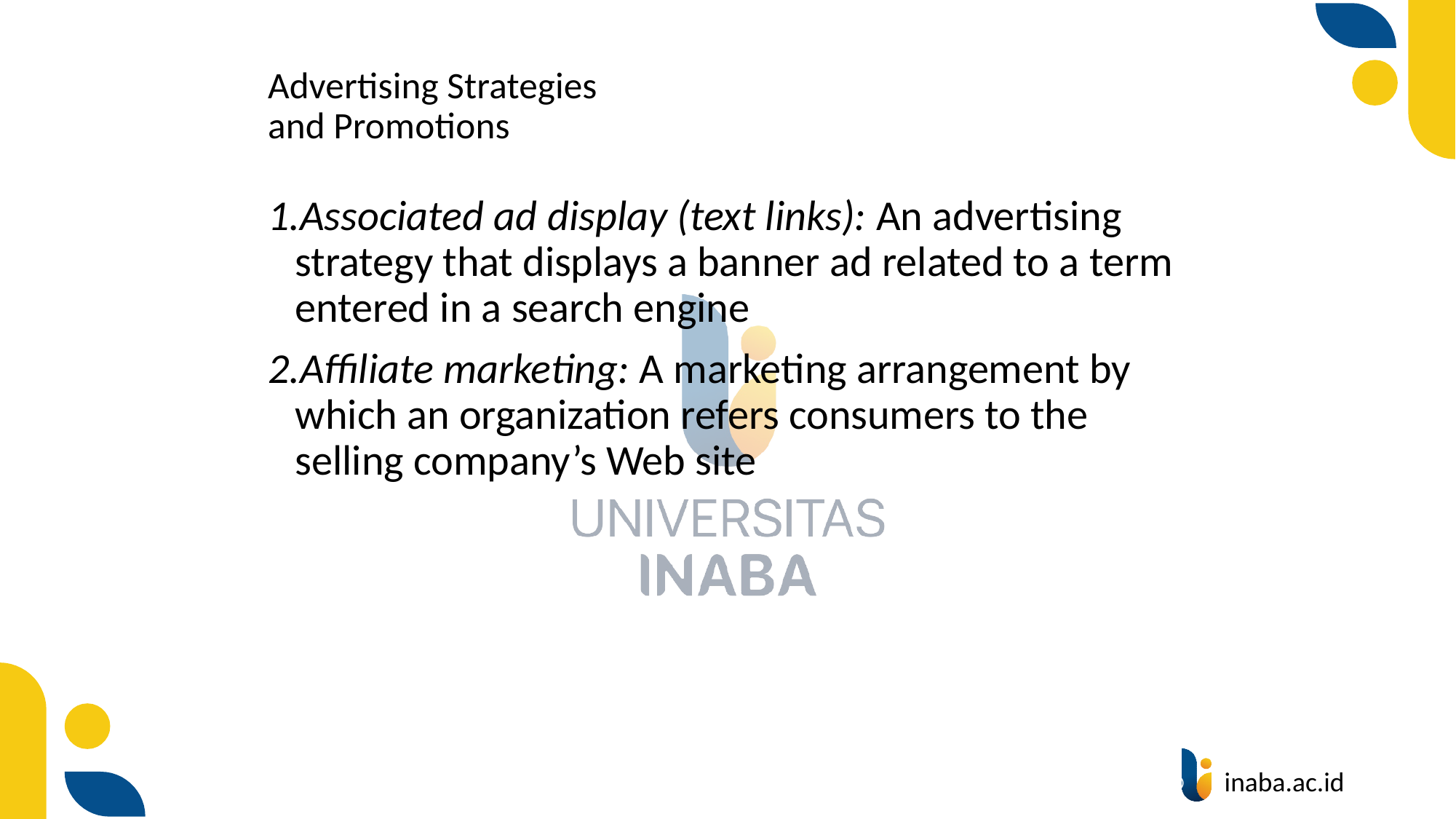

# Advertising Strategies and Promotions
Associated ad display (text links): An advertising strategy that displays a banner ad related to a term entered in a search engine
Affiliate marketing: A marketing arrangement by which an organization refers consumers to the selling company’s Web site
31
© Prentice Hall 2004